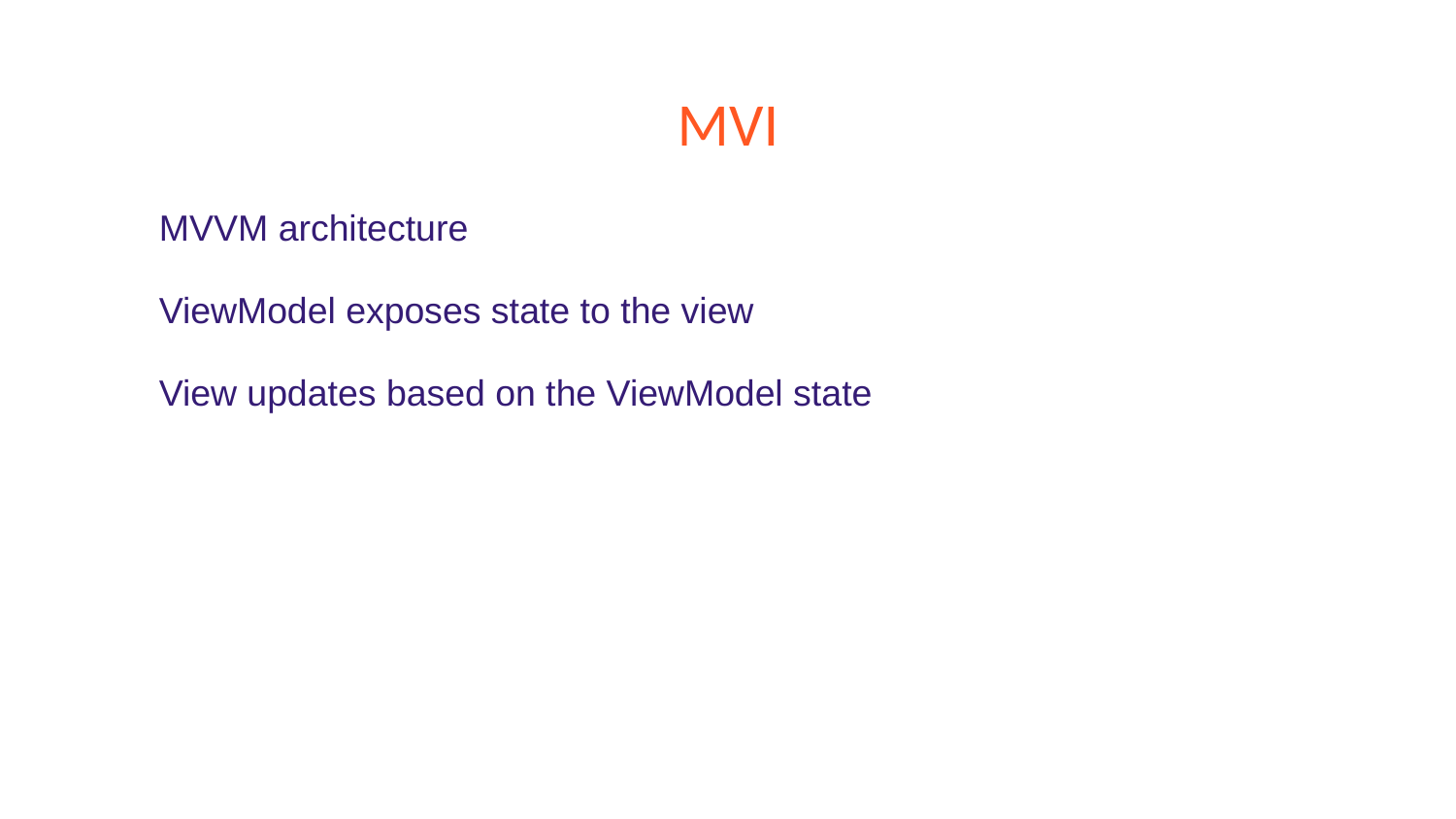

# MVI
MVVM architecture
ViewModel exposes state to the view
View updates based on the ViewModel state